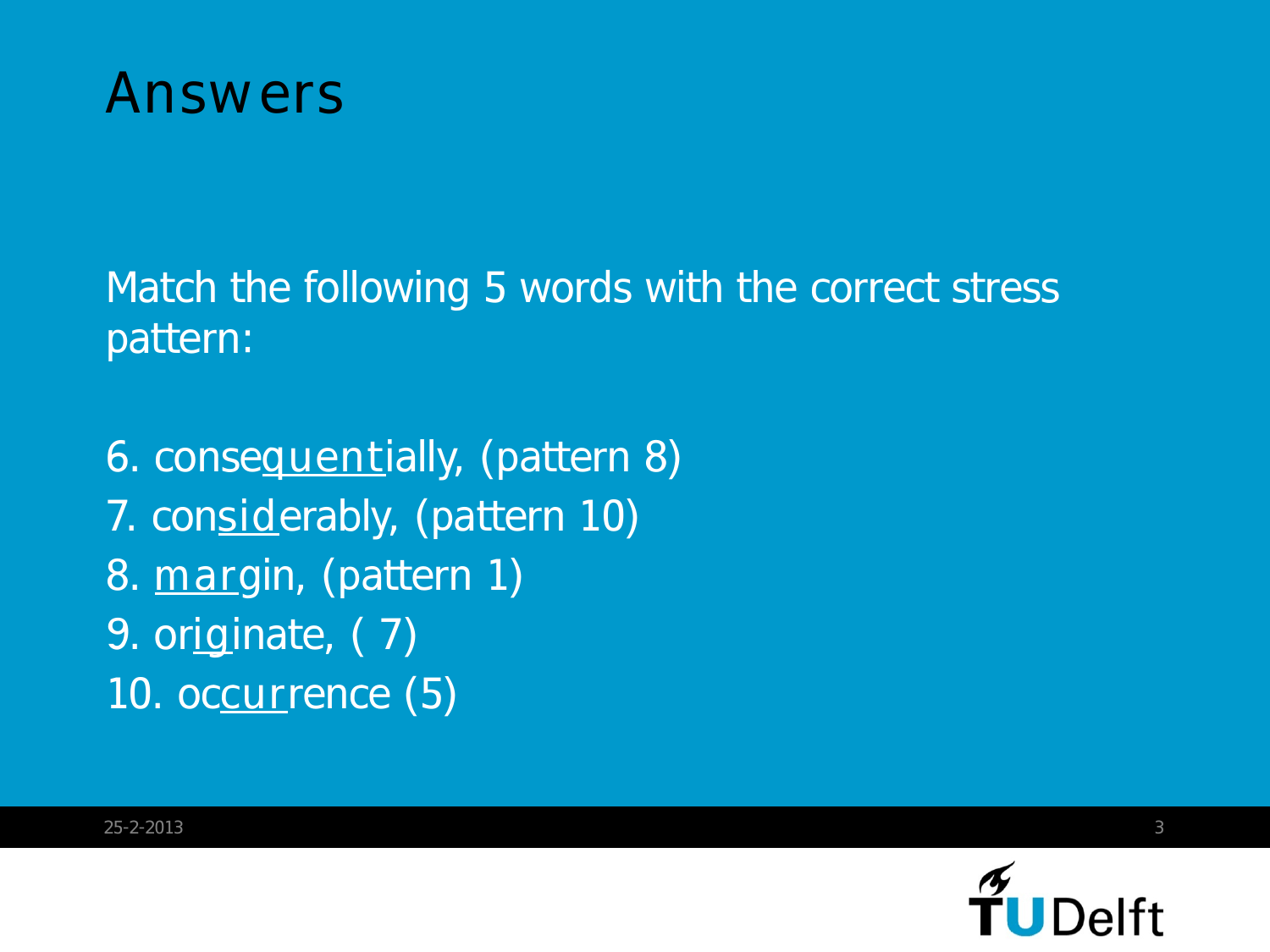

# Answers
Match the following 5 words with the correct stress pattern:

6. consequentially, (pattern 8)
7. considerably, (pattern 10)
8. margin, (pattern 1)
9. originate, ( 7)
10. occurrence (5)

25-2-2013
3